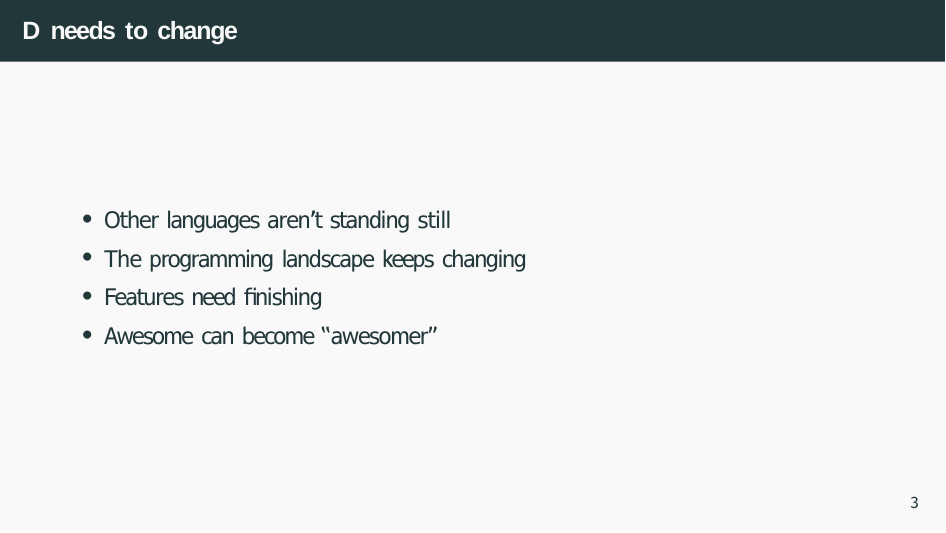

# D needs to change
Other languages aren’t standing still
The programming landscape keeps changing
Features need finishing
Awesome can become “awesomer”
3